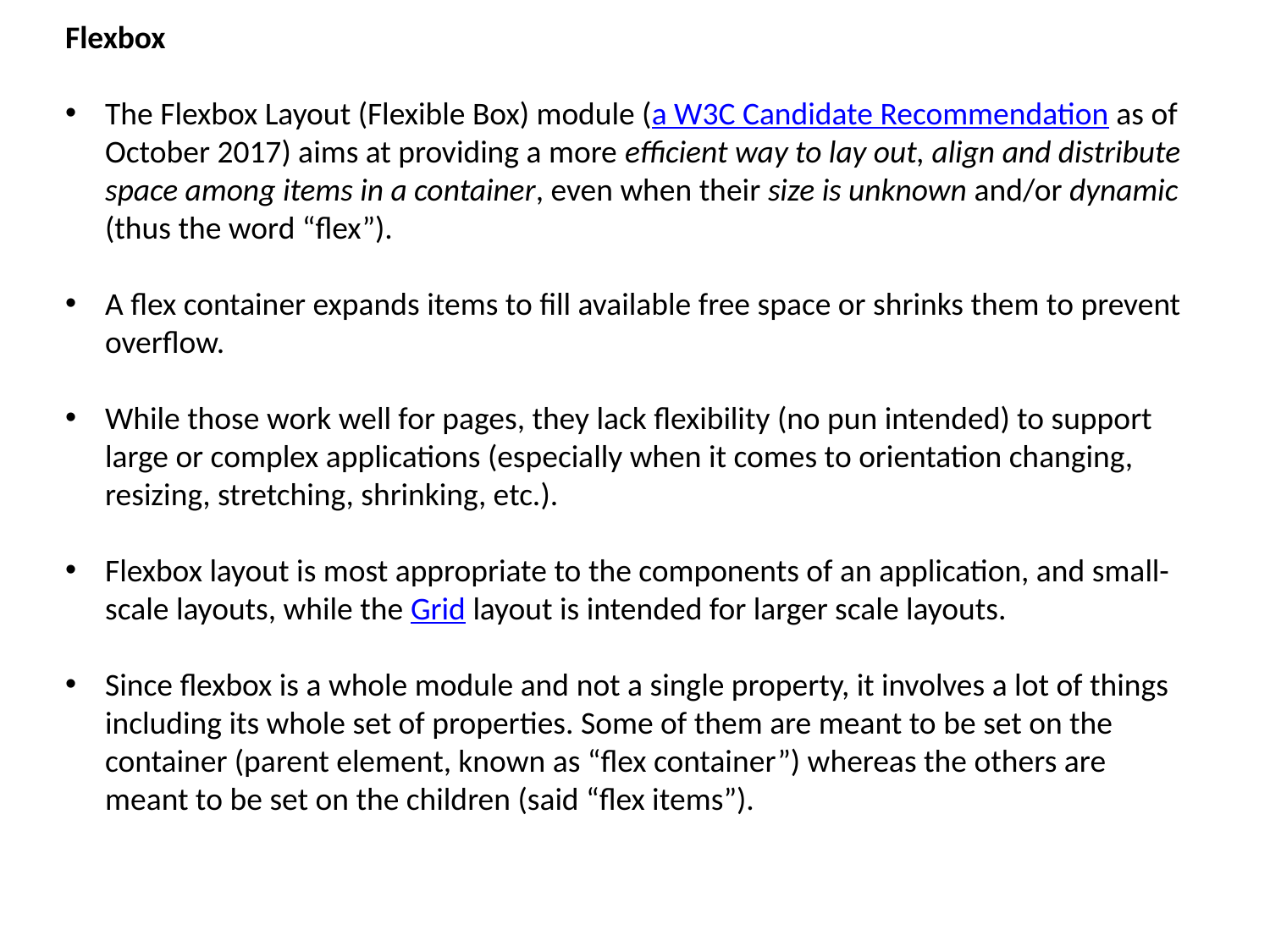

Flexbox

The Flexbox Layout (Flexible Box) module (a W3C Candidate Recommendation as of October 2017) aims at providing a more efficient way to lay out, align and distribute space among items in a container, even when their size is unknown and/or dynamic (thus the word “flex”).

A flex container expands items to fill available free space or shrinks them to prevent overflow.

While those work well for pages, they lack flexibility (no pun intended) to support large or complex applications (especially when it comes to orientation changing, resizing, stretching, shrinking, etc.).

Flexbox layout is most appropriate to the components of an application, and small-scale layouts, while the Grid layout is intended for larger scale layouts.

Since flexbox is a whole module and not a single property, it involves a lot of things including its whole set of properties. Some of them are meant to be set on the container (parent element, known as “flex container”) whereas the others are meant to be set on the children (said “flex items”).